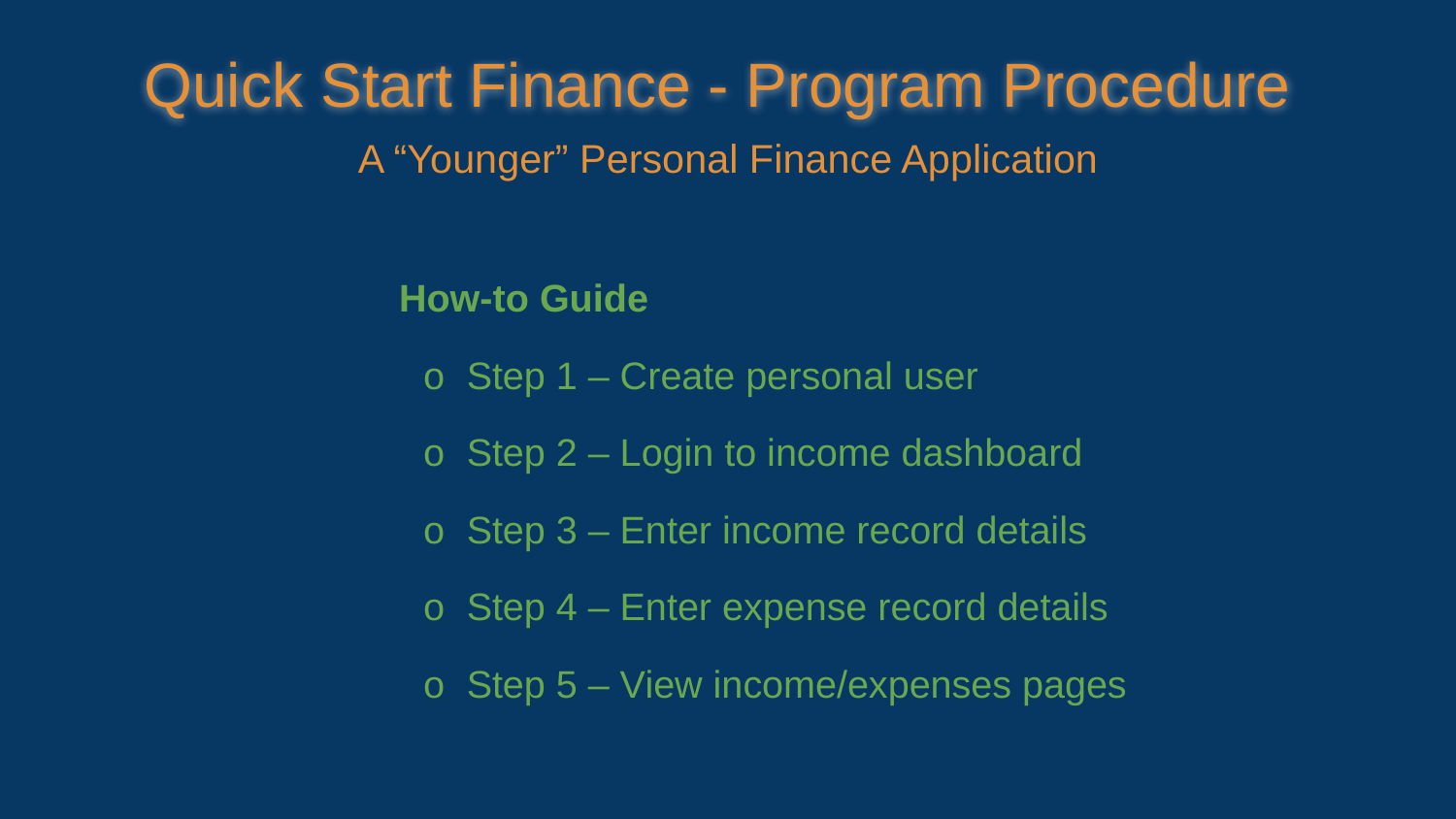

Quick Start Finance - Program Procedure
A “Younger” Personal Finance Application
       How-to Guide
o   Step 1 – Create personal user
o   Step 2 – Login to income dashboard
o   Step 3 – Enter income record details
o   Step 4 – Enter expense record details
o   Step 5 – View income/expenses pages